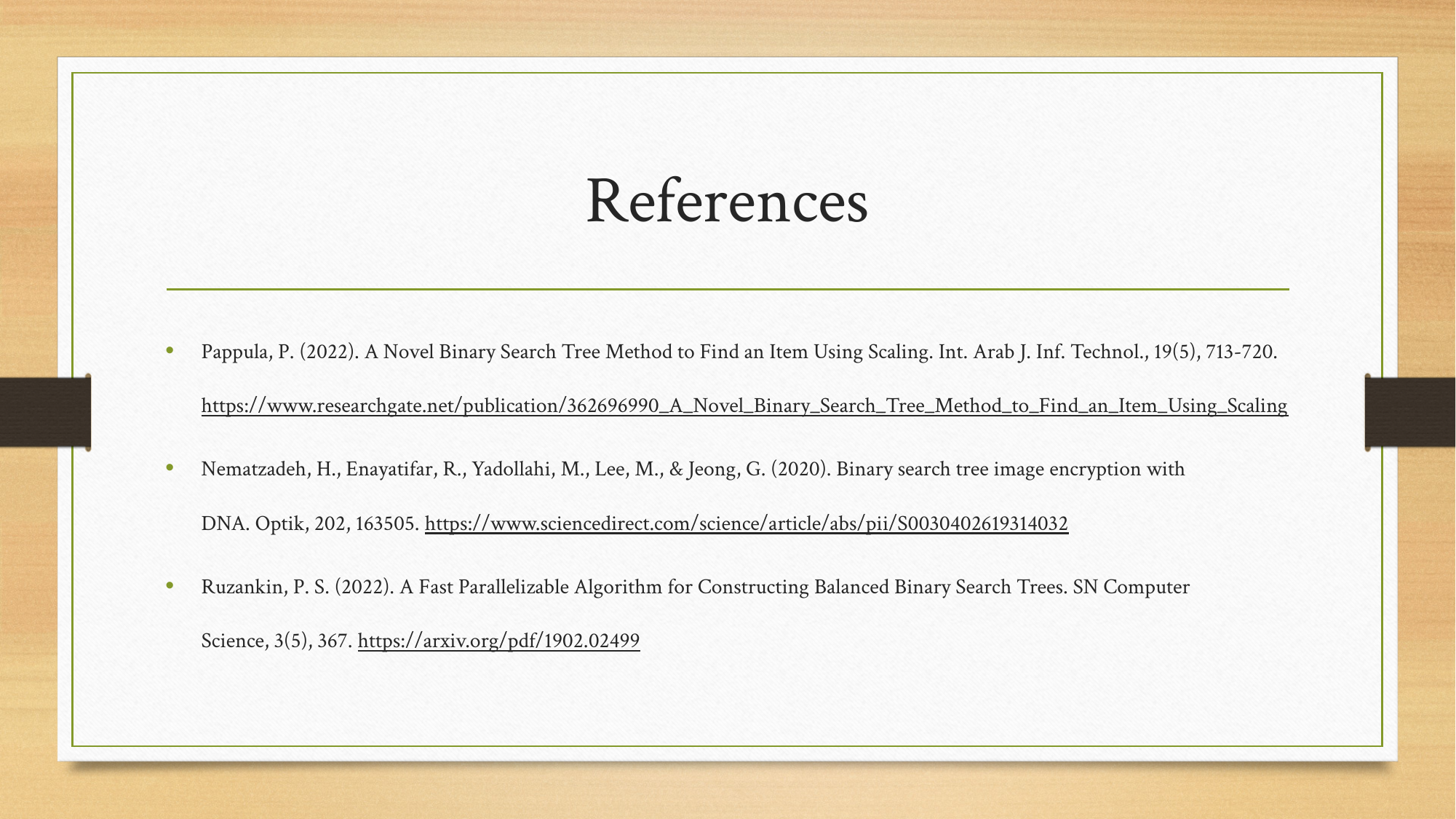

# References
Pappula, P. (2022). A Novel Binary Search Tree Method to Find an Item Using Scaling. Int. Arab J. Inf. Technol., 19(5), 713-720. https://www.researchgate.net/publication/362696990_A_Novel_Binary_Search_Tree_Method_to_Find_an_Item_Using_Scaling
Nematzadeh, H., Enayatifar, R., Yadollahi, M., Lee, M., & Jeong, G. (2020). Binary search tree image encryption with DNA. Optik, 202, 163505. https://www.sciencedirect.com/science/article/abs/pii/S0030402619314032
Ruzankin, P. S. (2022). A Fast Parallelizable Algorithm for Constructing Balanced Binary Search Trees. SN Computer Science, 3(5), 367. https://arxiv.org/pdf/1902.02499